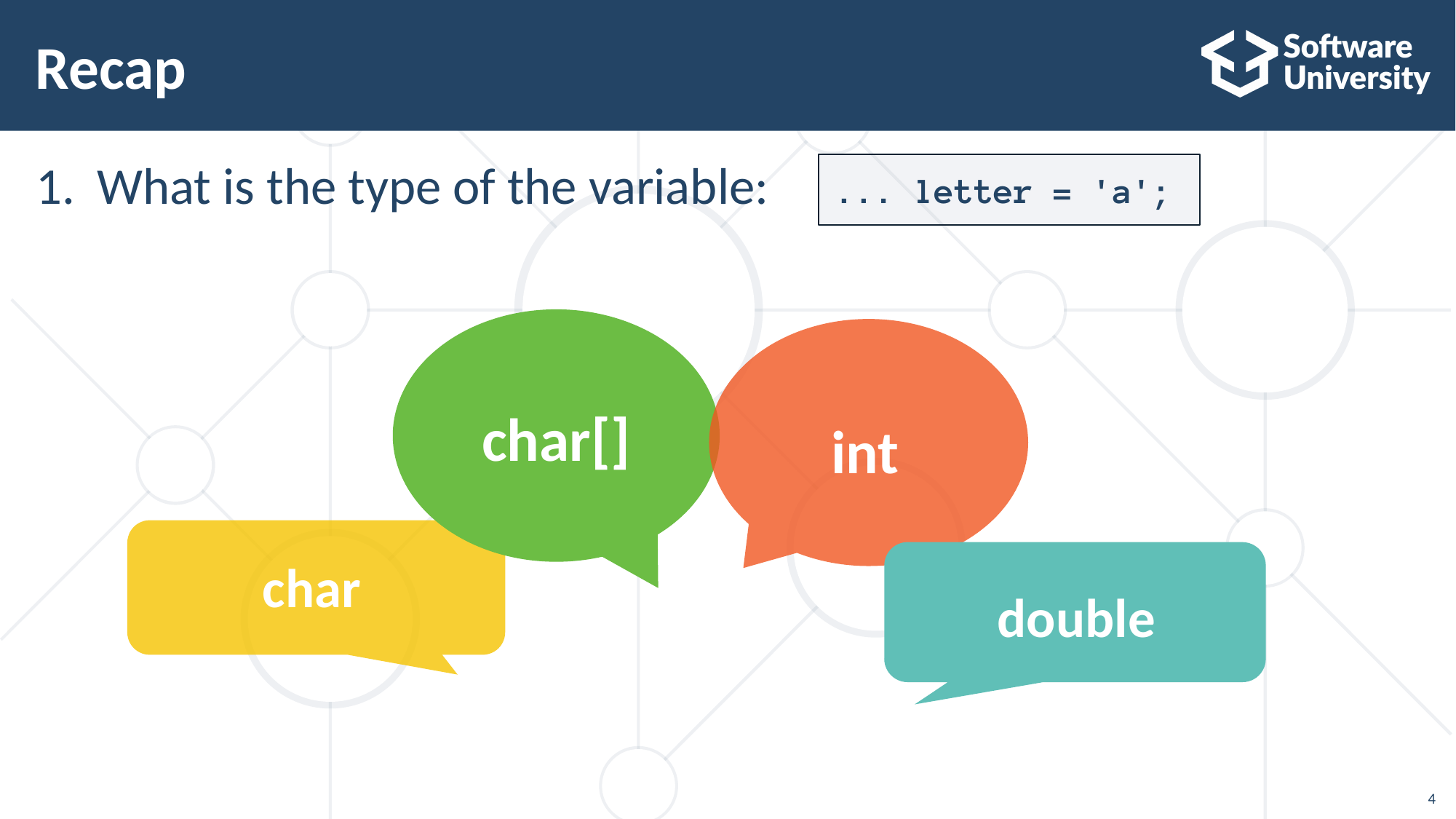

# Recap
What is the type of the variable:

... letter = 'a';

char[]

int

char

double
4